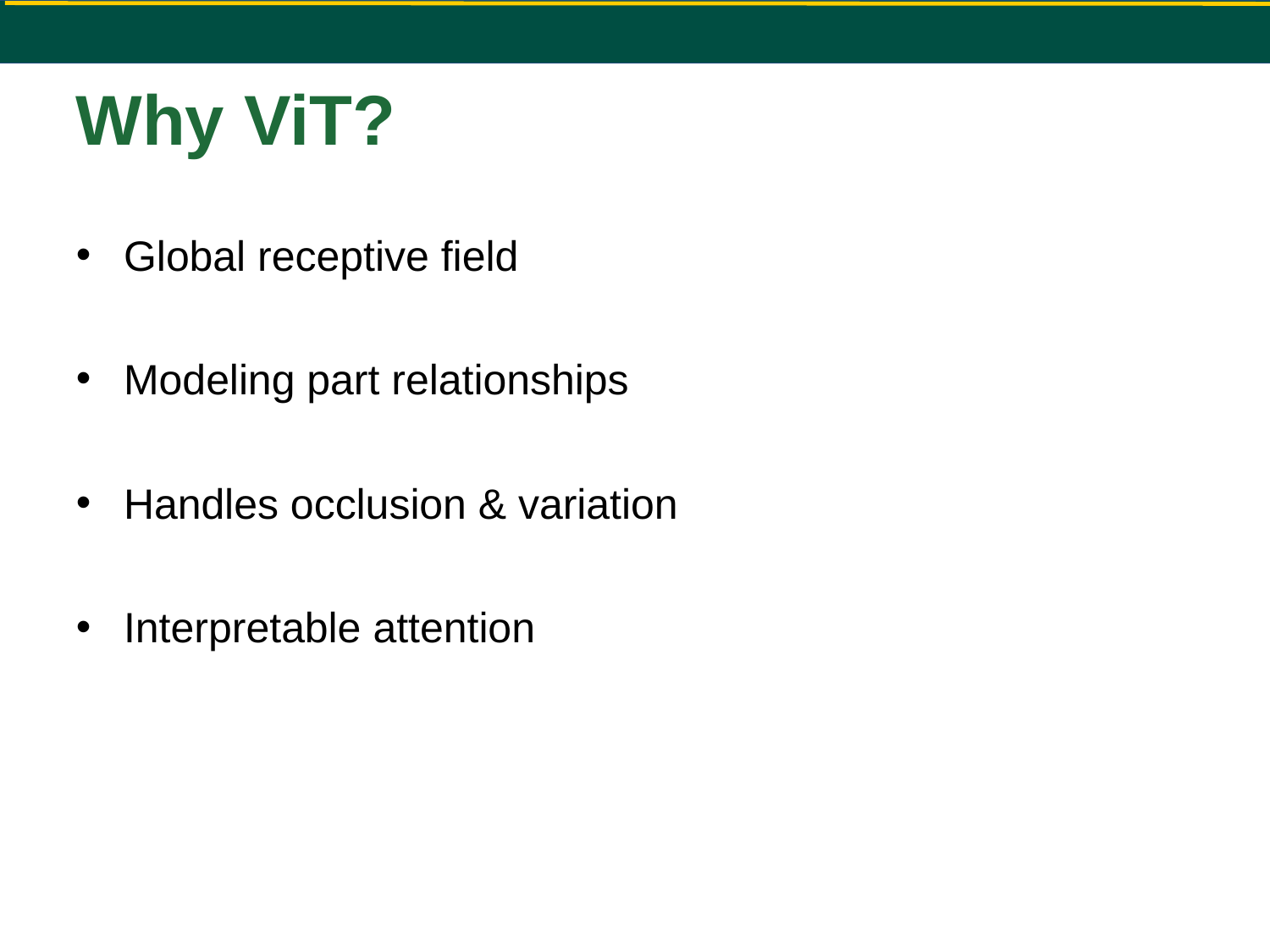

Why ViT?
# Global receptive field

Modeling part relationships

Handles occlusion & variation

Interpretable attention